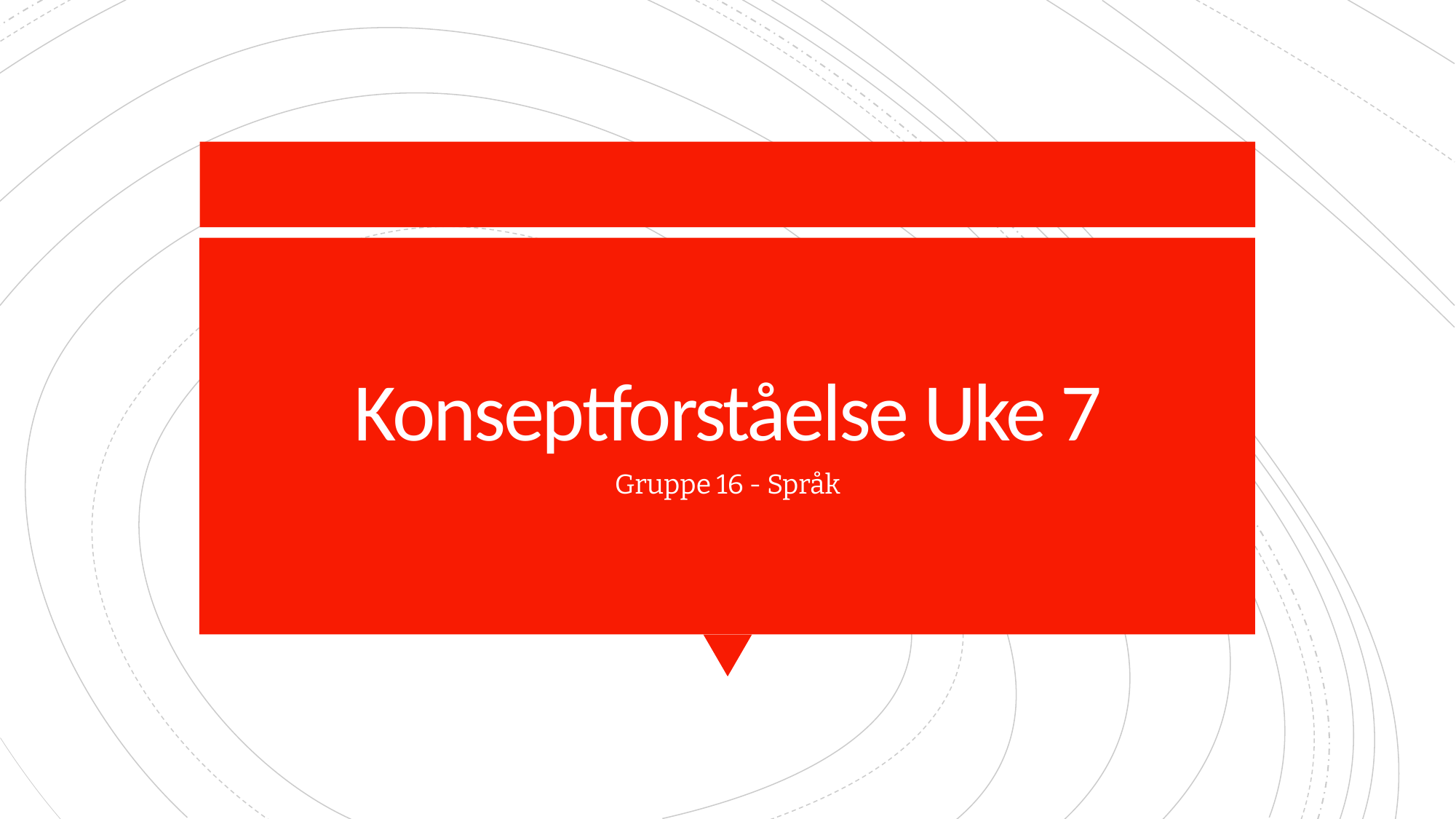

# Konseptforståelse Uke 7
Gruppe 16 - Språk